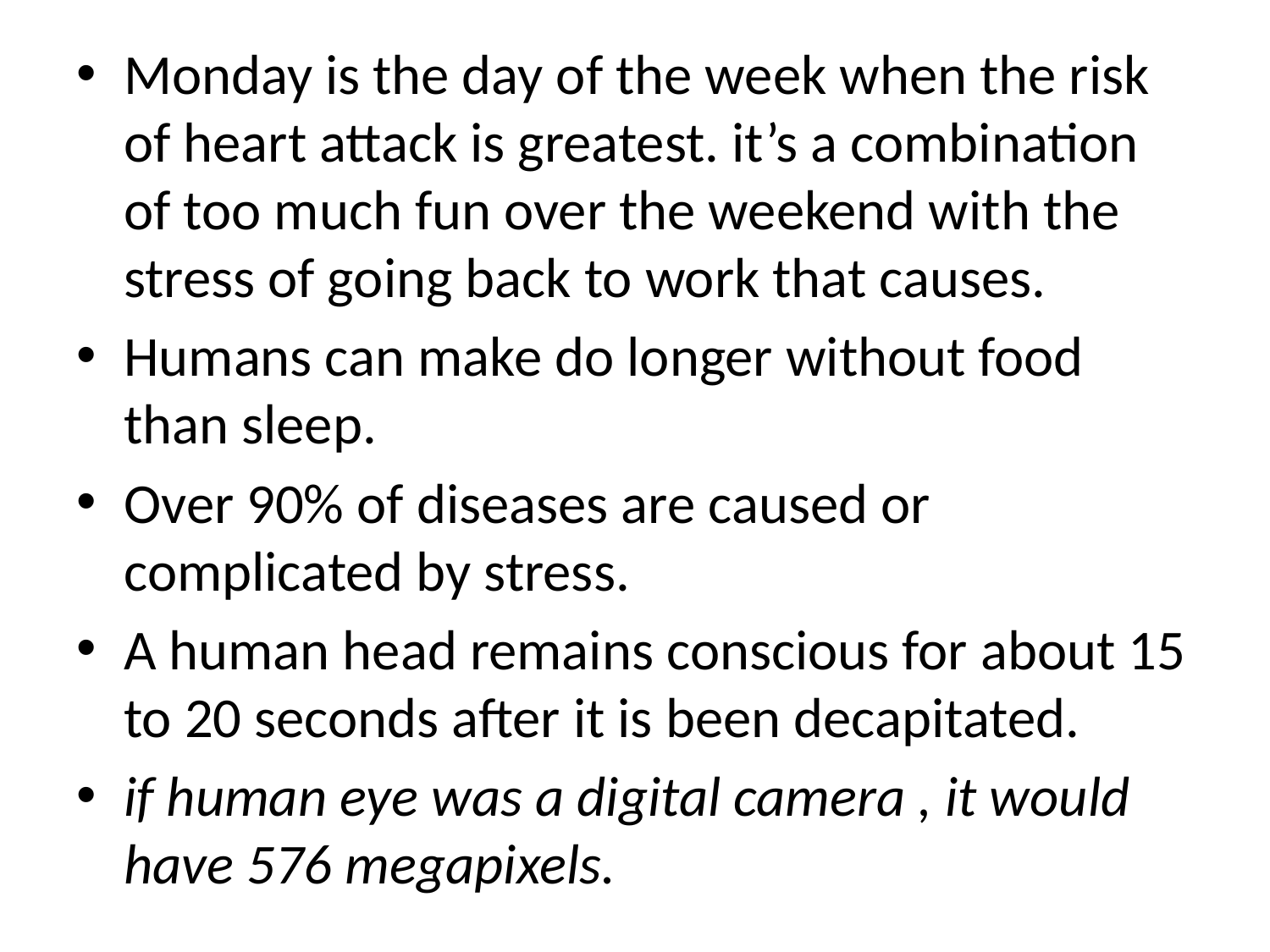

Monday is the day of the week when the risk of heart attack is greatest. it’s a combination of too much fun over the weekend with the stress of going back to work that causes.
Humans can make do longer without food than sleep.
Over 90% of diseases are caused or complicated by stress.
A human head remains conscious for about 15 to 20 seconds after it is been decapitated.
if human eye was a digital camera , it would have 576 megapixels.